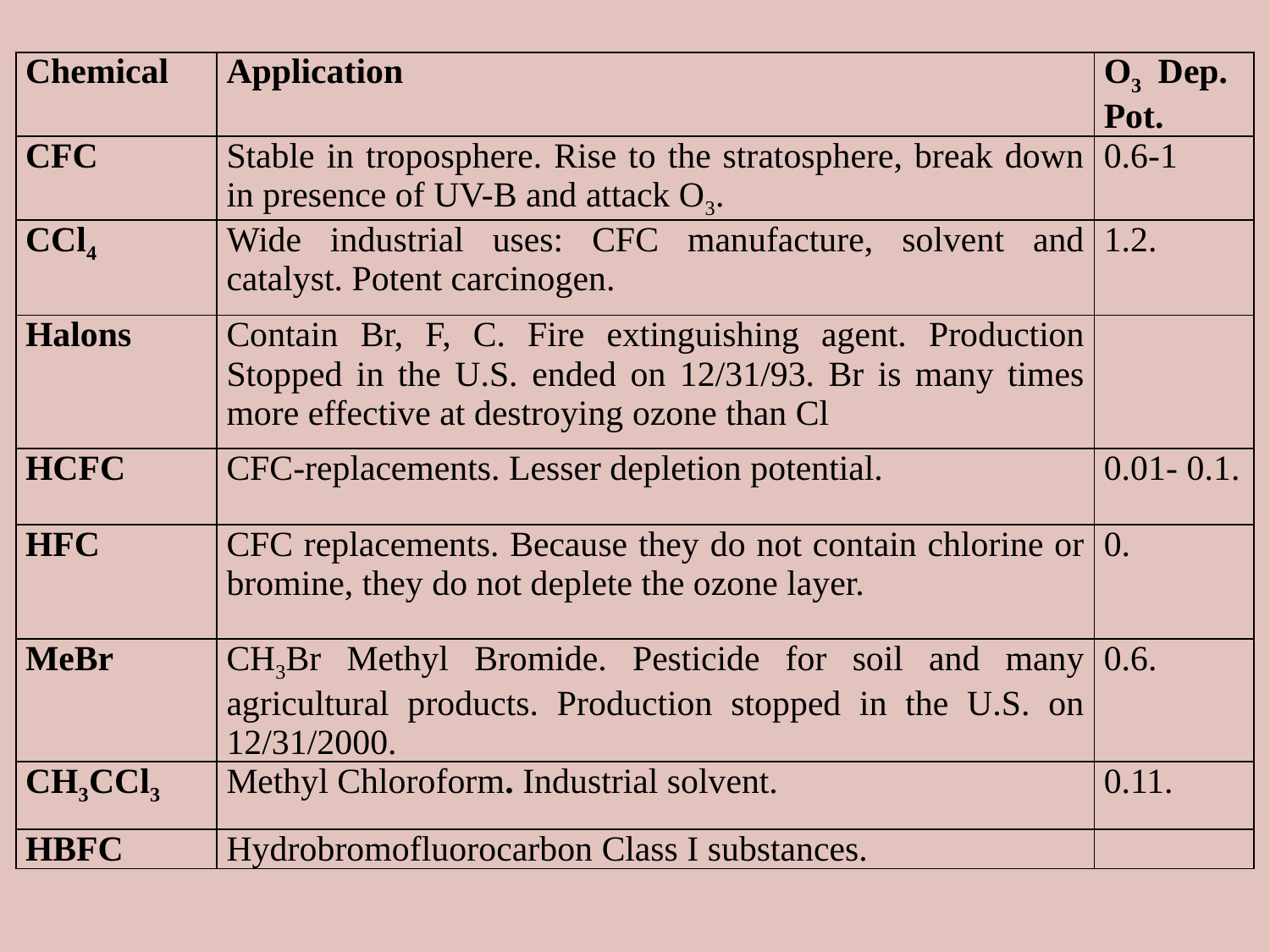

| Chemical | Application | O3 Dep. Pot. |
| --- | --- | --- |
| CFC | Stable in troposphere. Rise to the stratosphere, break down in presence of UV-B and attack O3. | 0.6-1 |
| CCl4 | Wide industrial uses: CFC manufacture, solvent and catalyst. Potent carcinogen. | 1.2. |
| Halons | Contain Br, F, C. Fire extinguishing agent. Production Stopped in the U.S. ended on 12/31/93. Br is many times more effective at destroying ozone than Cl |  |
| HCFC | CFC-replacements. Lesser depletion potential. | 0.01- 0.1. |
| HFC | CFC replacements. Because they do not contain chlorine or bromine, they do not deplete the ozone layer. | 0. |
| MeBr | CH3Br Methyl Bromide. Pesticide for soil and many agricultural products. Production stopped in the U.S. on 12/31/2000. | 0.6. |
| CH3CCl3 | Methyl Chloroform. Industrial solvent. | 0.11. |
| HBFC | Hydrobromofluorocarbon Class I substances. |  |